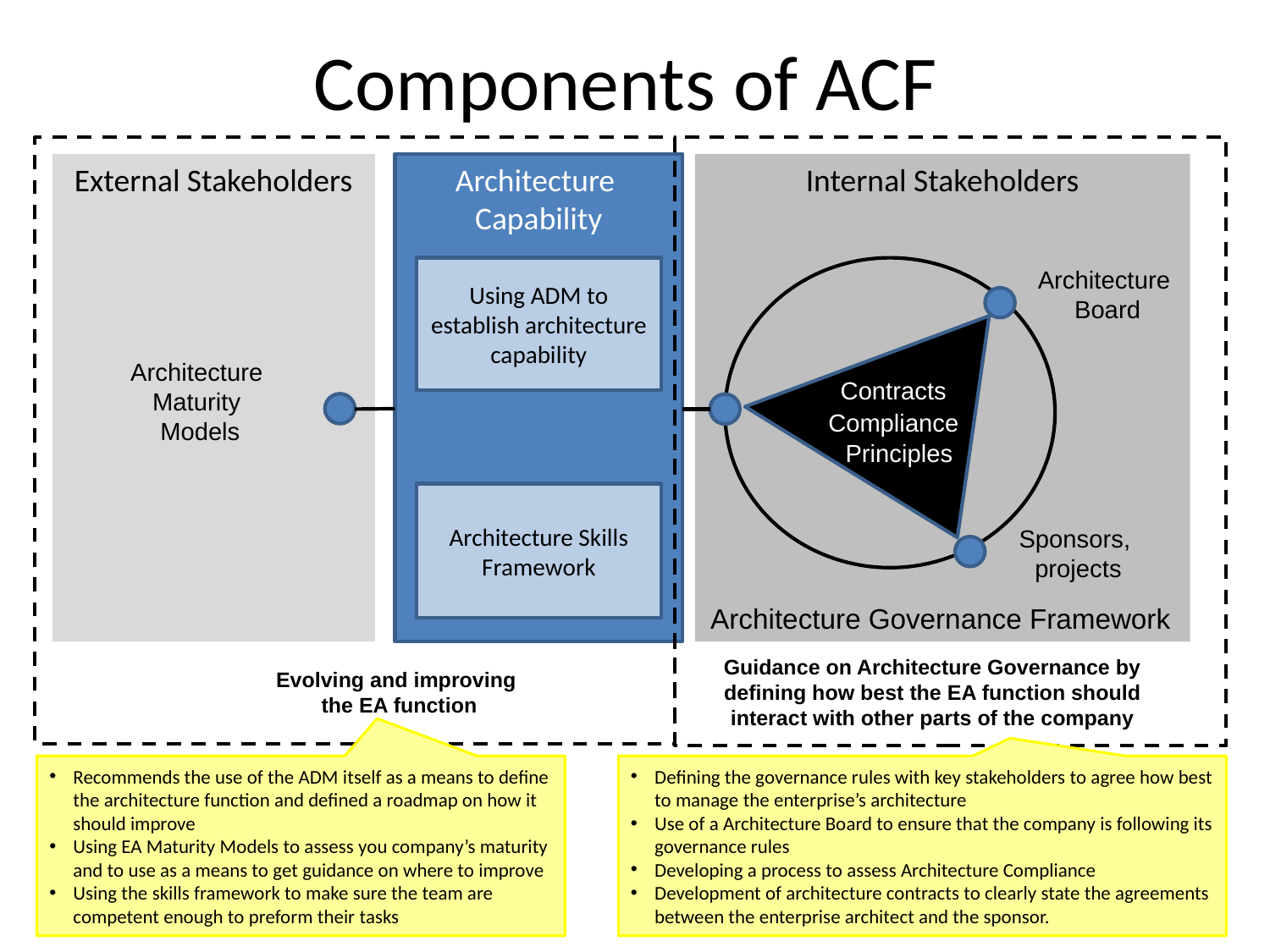

# Components of ACF

Architecture
Capability
Internal Stakeholders
External Stakeholders
Using ADM to establish architecture capability

Architecture
Board

Architecture
Maturity
Models
Contracts

Compliance
Principles
Architecture Skills Framework
Sponsors,
projects

Architecture Governance Framework
Guidance on Architecture Governance by defining how best the EA function should interact with other parts of the company
Evolving and improving
the EA function
Recommends the use of the ADM itself as a means to define the architecture function and defined a roadmap on how it should improve
Using EA Maturity Models to assess you company’s maturity and to use as a means to get guidance on where to improve
Using the skills framework to make sure the team are competent enough to preform their tasks
Defining the governance rules with key stakeholders to agree how best to manage the enterprise’s architecture
Use of a Architecture Board to ensure that the company is following its governance rules
Developing a process to assess Architecture Compliance
Development of architecture contracts to clearly state the agreements between the enterprise architect and the sponsor.